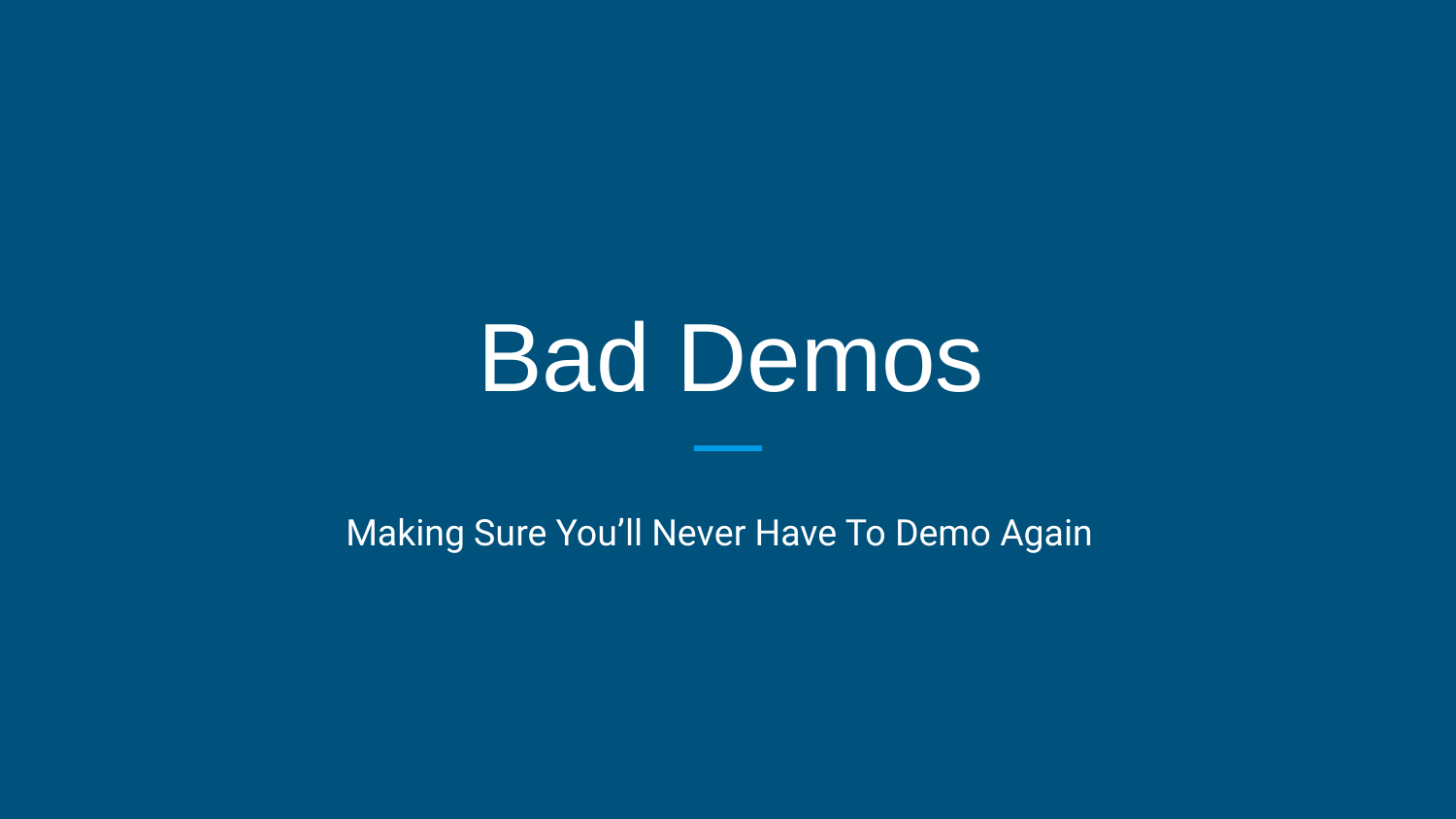

# Bad Demos
Making Sure You’ll Never Have To Demo Again